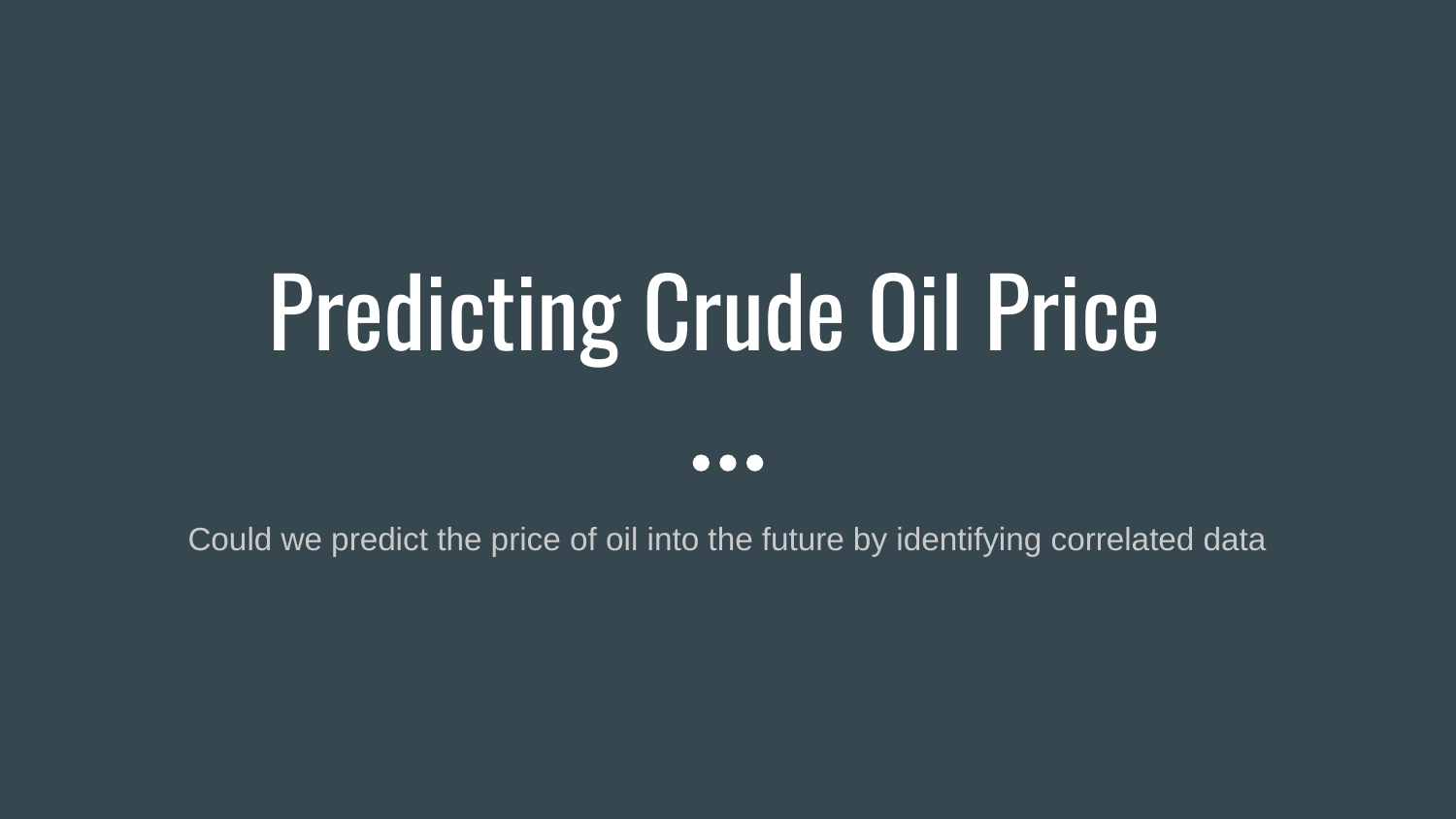

# Predicting Crude Oil Price
Could we predict the price of oil into the future by identifying correlated data